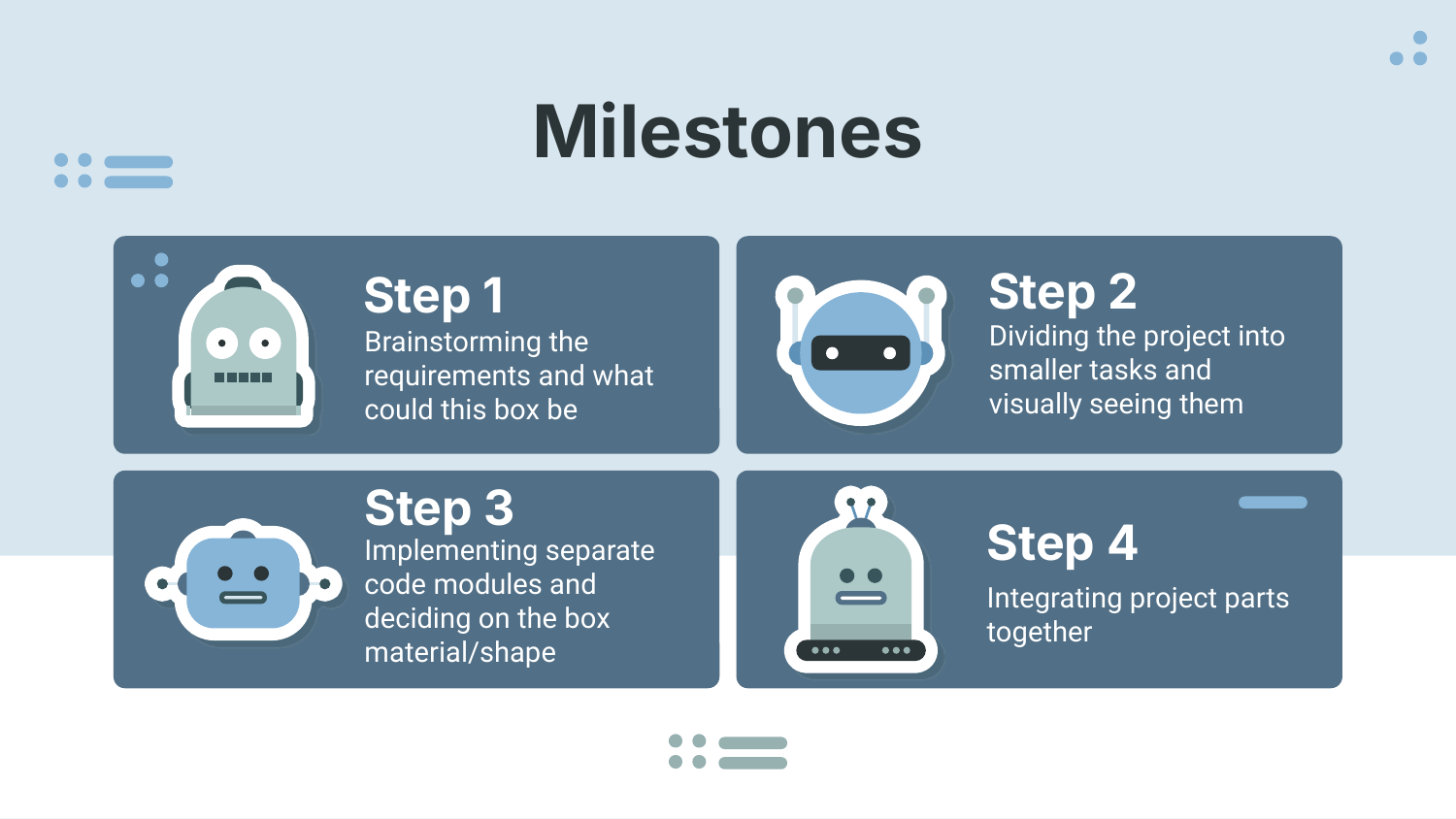

# Milestones

Step 2
Step 1

Dividing the project into smaller tasks and visually seeing them
Brainstorming the requirements and what could this box be
Step 3

Step 4
Implementing separate code modules and deciding on the box material/shape

Integrating project parts together